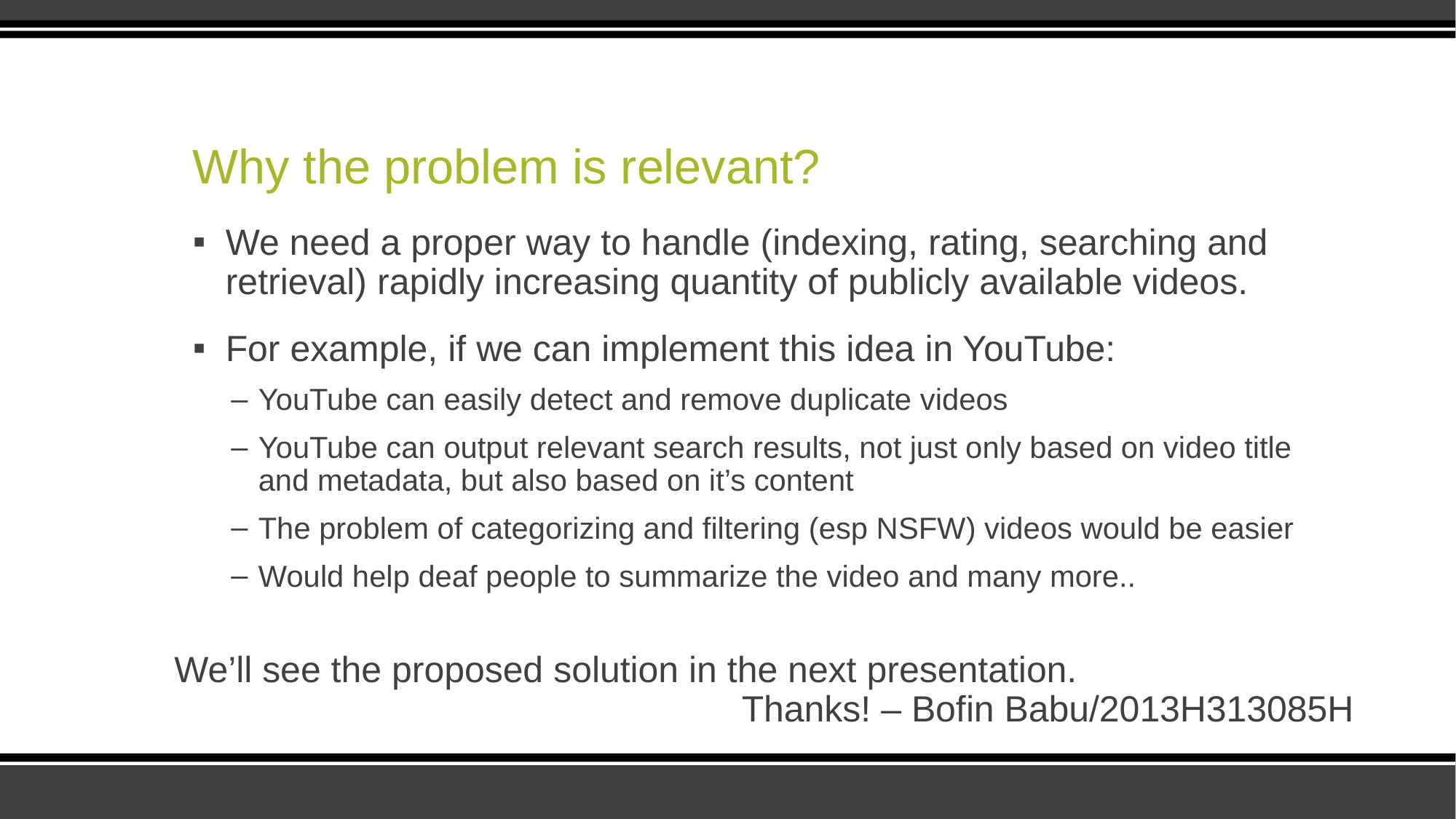

# Why the problem is relevant?
We need a proper way to handle (indexing, rating, searching and retrieval) rapidly increasing quantity of publicly available videos.
For example, if we can implement this idea in YouTube:
YouTube can easily detect and remove duplicate videos
YouTube can output relevant search results, not just only based on video title and metadata, but also based on it’s content
The problem of categorizing and filtering (esp NSFW) videos would be easier
Would help deaf people to summarize the video and many more..

We’ll see the proposed solution in the next presentation.
Thanks! – Bofin Babu/2013H313085H